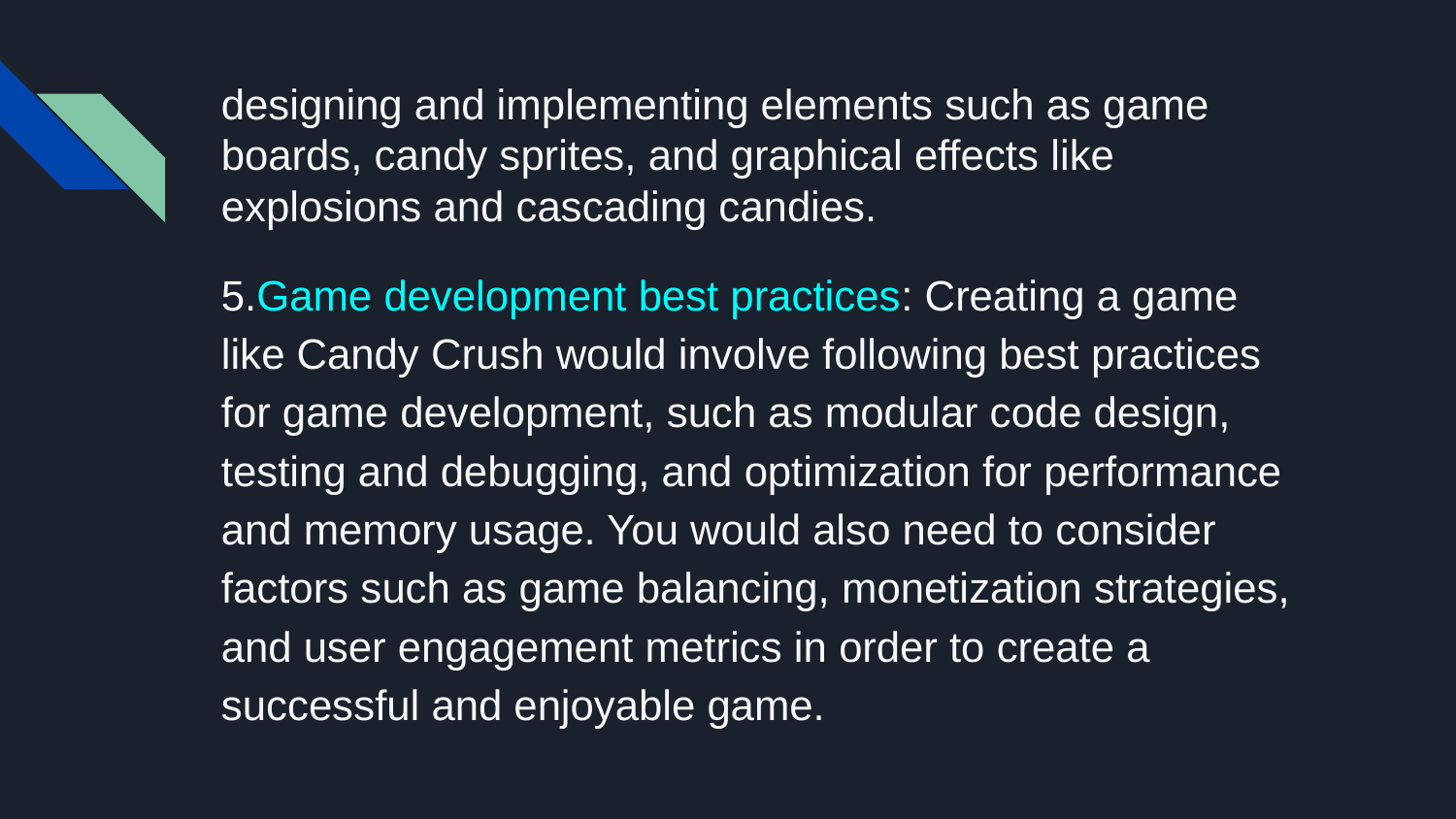

# designing and implementing elements such as game boards, candy sprites, and graphical effects like explosions and cascading candies.
5.Game development best practices: Creating a game like Candy Crush would involve following best practices for game development, such as modular code design, testing and debugging, and optimization for performance and memory usage. You would also need to consider factors such as game balancing, monetization strategies, and user engagement metrics in order to create a successful and enjoyable game.